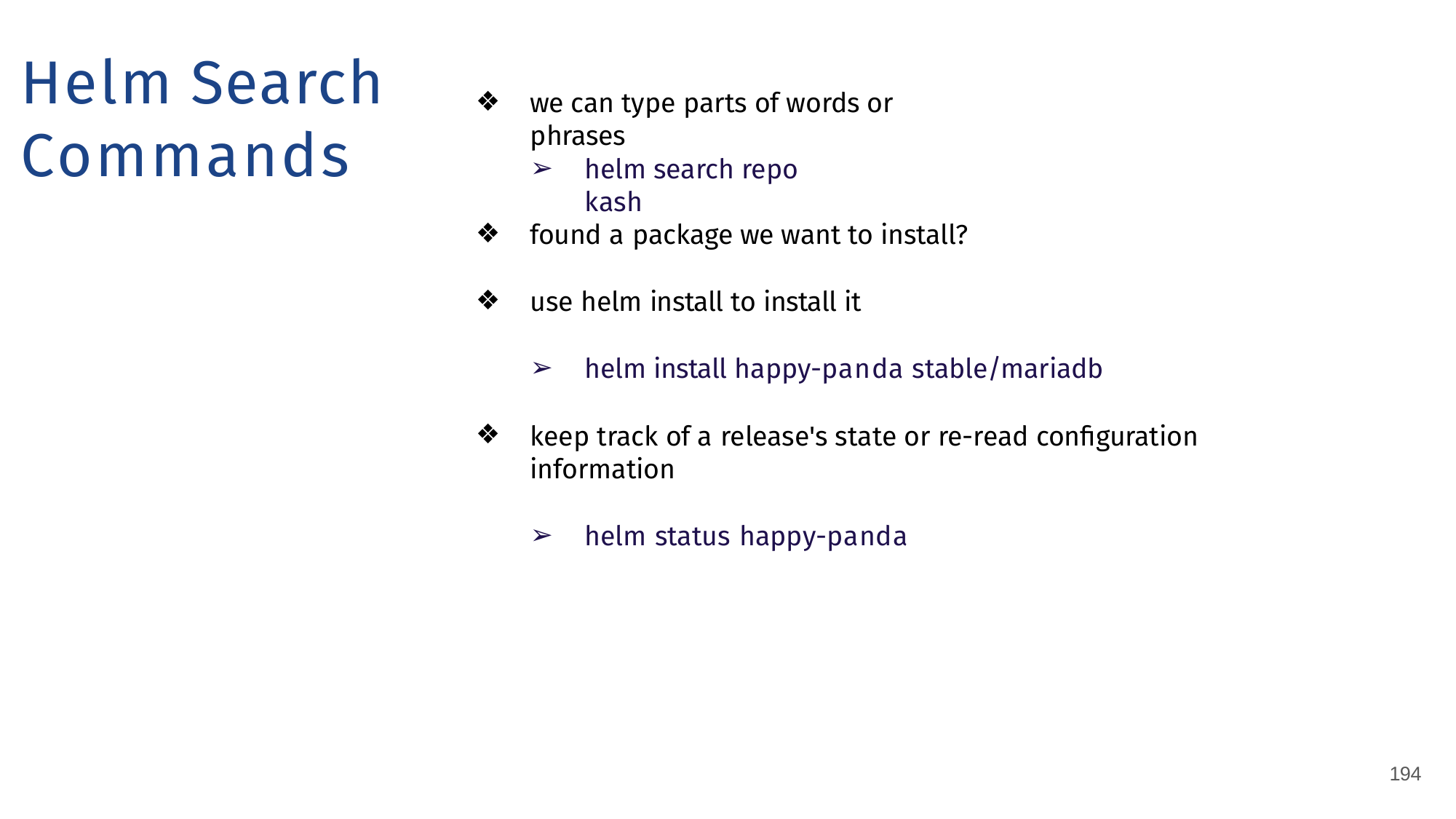

# Helm Search Commands
we can type parts of words or phrases
helm search repo kash
found a package we want to install?

use helm install to install it

helm install happy-panda stable/mariadb

keep track of a release's state or re-read configuration information

helm status happy-panda
194